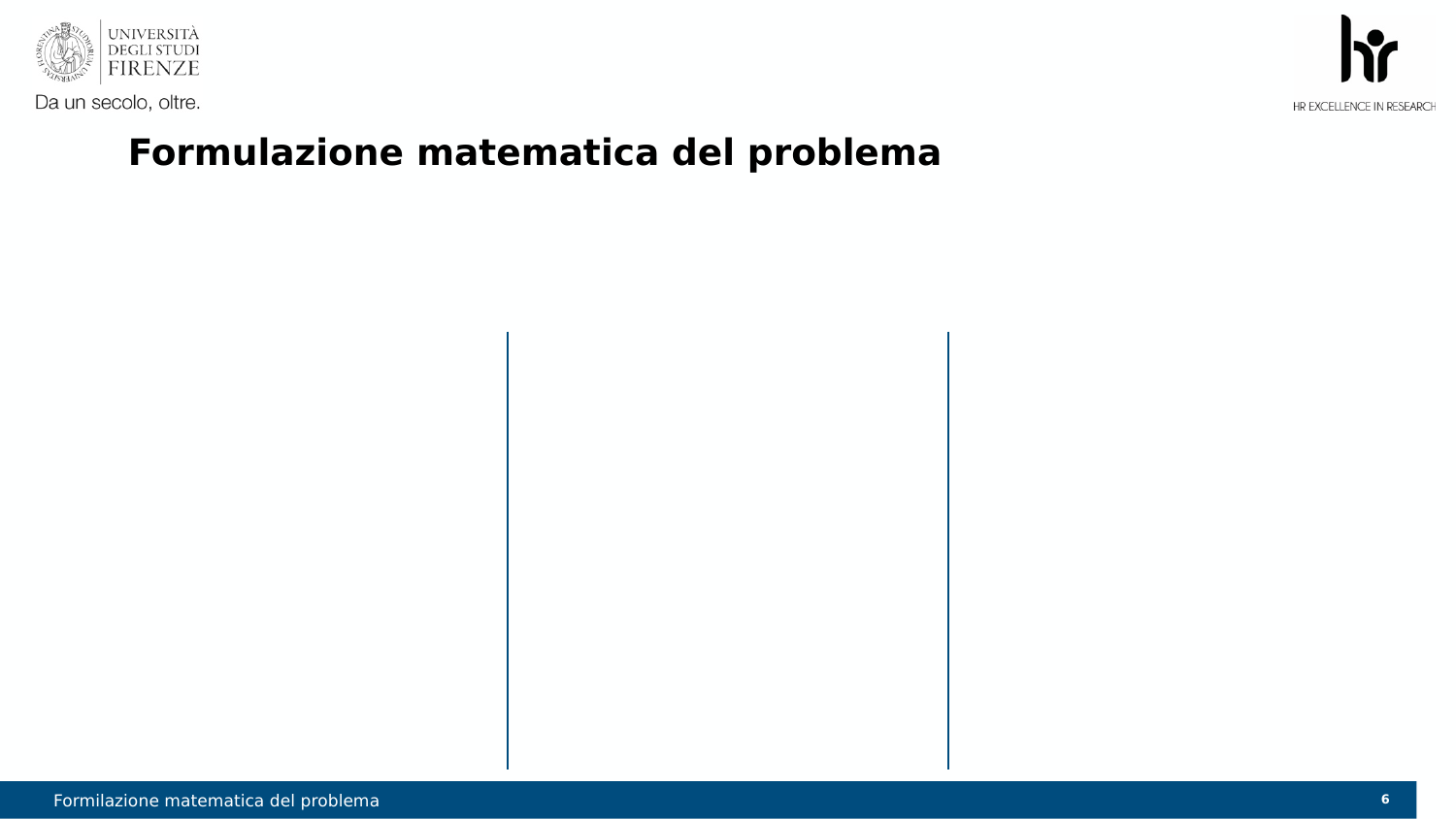

# Formulazione matematica del problema

Formilazione matematica del problema